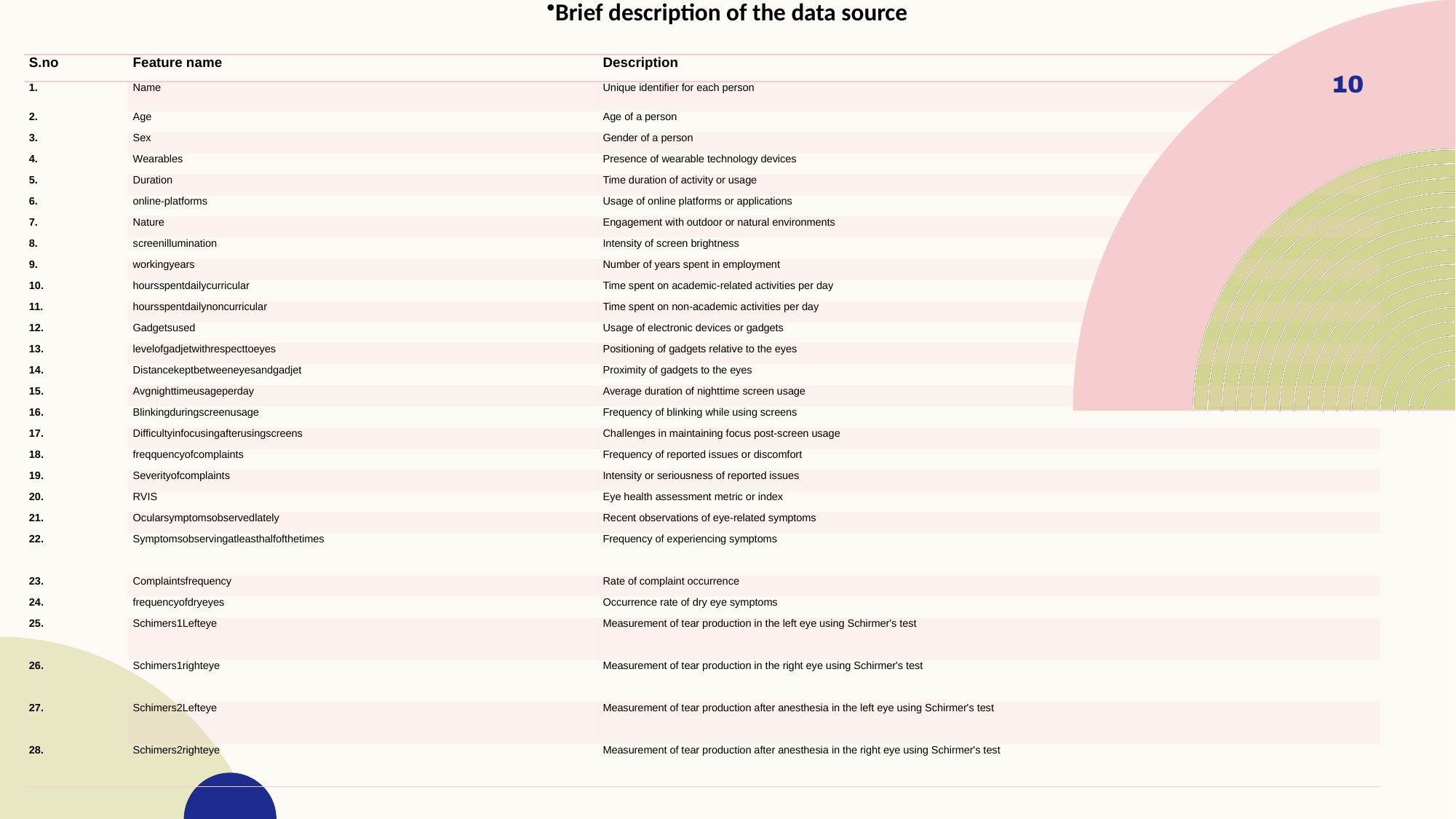

Brief description of the data source

10
| S.no | Feature name | Description |
| --- | --- | --- |
| 1. | Name | Unique identifier for each person |
| 2. | Age | Age of a person |
| 3. | Sex | Gender of a person |
| 4. | Wearables | Presence of wearable technology devices |
| 5. | Duration | Time duration of activity or usage |
| 6. | online-platforms | Usage of online platforms or applications |
| 7. | Nature | Engagement with outdoor or natural environments |
| 8. | screenillumination | Intensity of screen brightness |
| 9. | workingyears | Number of years spent in employment |
| 10. | hoursspentdailycurricular | Time spent on academic-related activities per day |
| 11. | hoursspentdailynoncurricular | Time spent on non-academic activities per day |
| 12. | Gadgetsused | Usage of electronic devices or gadgets |
| 13. | levelofgadjetwithrespecttoeyes | Positioning of gadgets relative to the eyes |
| 14. | Distancekeptbetweeneyesandgadjet | Proximity of gadgets to the eyes |
| 15. | Avgnighttimeusageperday | Average duration of nighttime screen usage |
| 16. | Blinkingduringscreenusage | Frequency of blinking while using screens |
| 17. | Difficultyinfocusingafterusingscreens | Challenges in maintaining focus post-screen usage |
| 18. | freqquencyofcomplaints | Frequency of reported issues or discomfort |
| 19. | Severityofcomplaints | Intensity or seriousness of reported issues |
| 20. | RVIS | Eye health assessment metric or index |
| 21. | Ocularsymptomsobservedlately | Recent observations of eye-related symptoms |
| 22. | Symptomsobservingatleasthalfofthetimes | Frequency of experiencing symptoms |
| 23. | Complaintsfrequency | Rate of complaint occurrence |
| 24. | frequencyofdryeyes | Occurrence rate of dry eye symptoms |
| 25. | Schimers1Lefteye | Measurement of tear production in the left eye using Schirmer's test |
| 26. | Schimers1righteye | Measurement of tear production in the right eye using Schirmer's test |
| 27. | Schimers2Lefteye | Measurement of tear production after anesthesia in the left eye using Schirmer's test |
| 28. | Schimers2righteye | Measurement of tear production after anesthesia in the right eye using Schirmer's test |